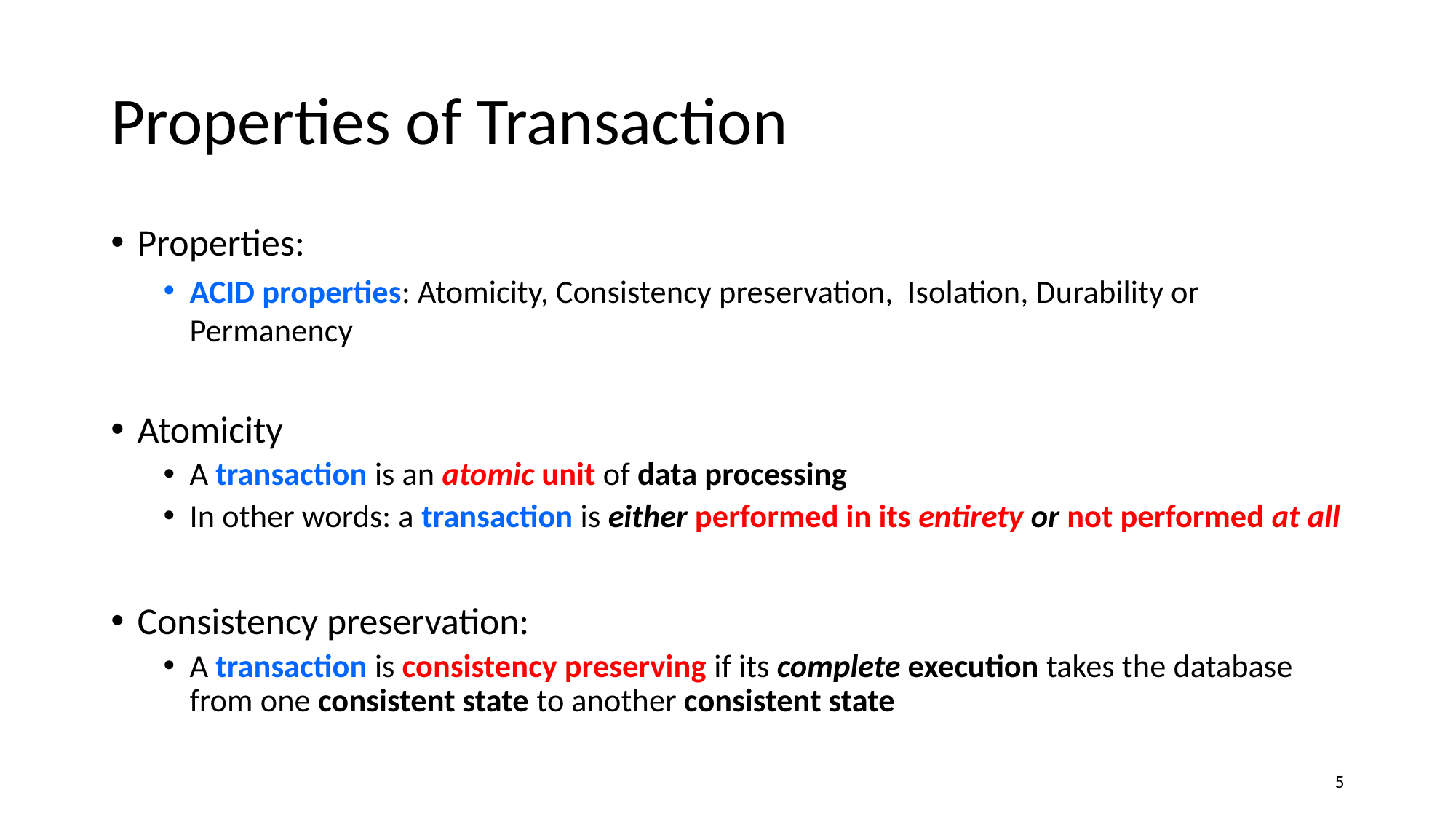

# Properties of Transaction
Properties:
ACID properties: Atomicity, Consistency preservation,  Isolation, Durability or Permanency

Atomicity
A transaction is an atomic unit of data processing
In other words: a transaction is either performed in its entirety or not performed at all

Consistency preservation:
A transaction is consistency preserving if its complete execution takes the database from one consistent state to another consistent state

5